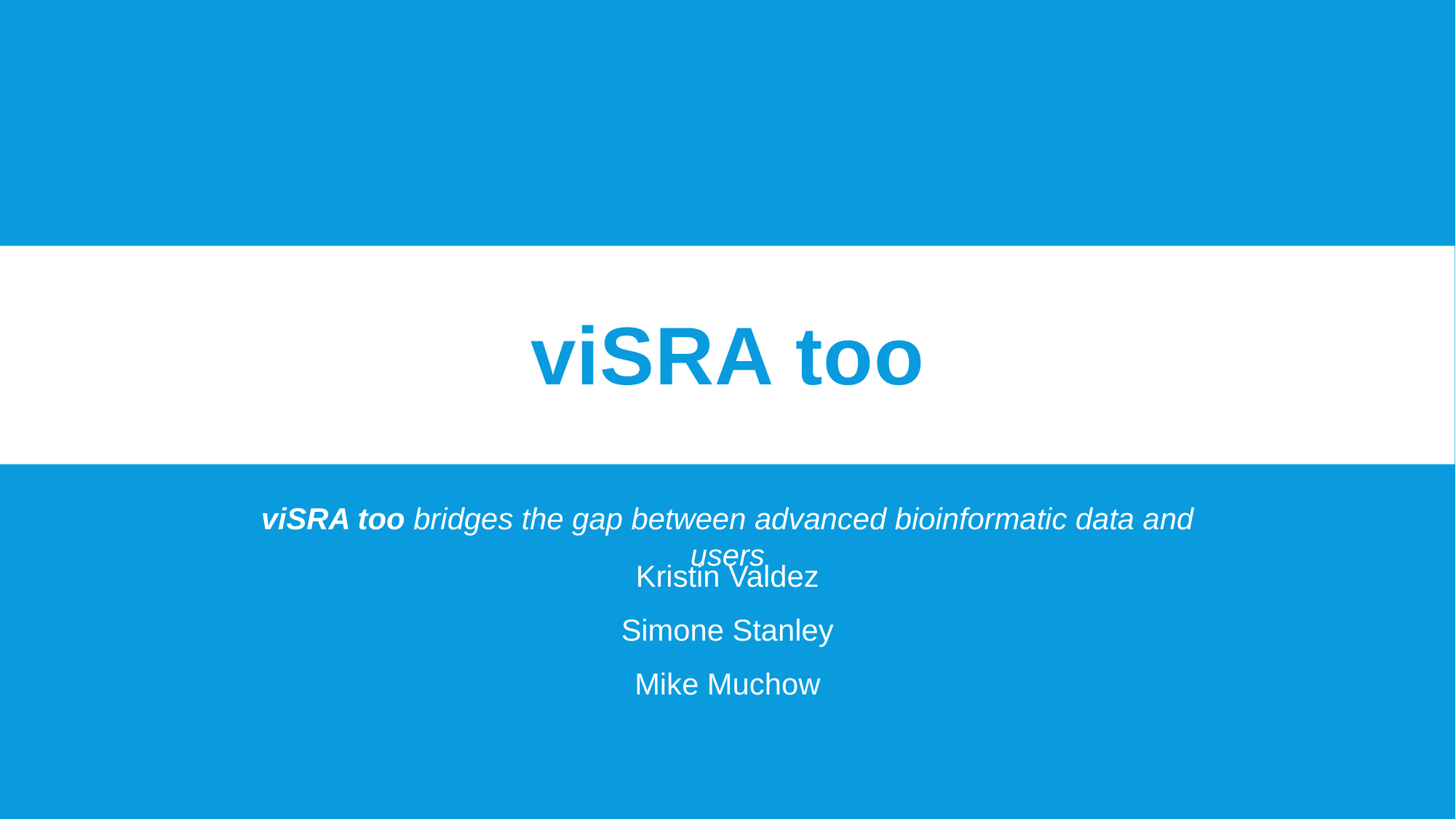

viSRA too
viSRA too bridges the gap between advanced bioinformatic data and users
Kristin Valdez
Simone Stanley
Mike Muchow